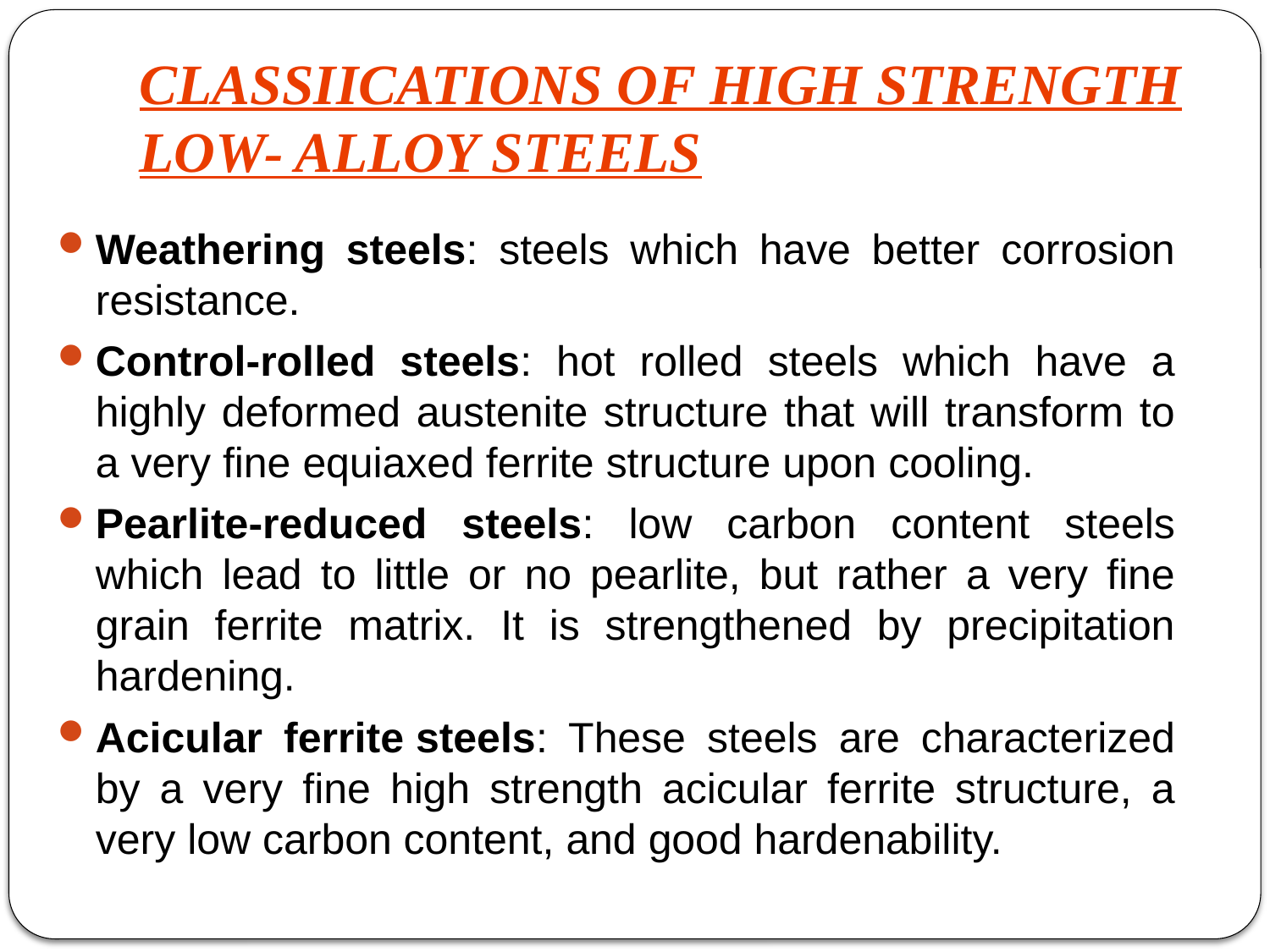

# CLASSIICATIONS OF HIGH STRENGTH LOW- ALLOY STEELS
Weathering steels: steels which have better corrosion resistance.
Control-rolled steels: hot rolled steels which have a highly deformed austenite structure that will transform to a very fine equiaxed ferrite structure upon cooling.
Pearlite-reduced steels: low carbon content steels which lead to little or no pearlite, but rather a very fine grain ferrite matrix. It is strengthened by precipitation hardening.
Acicular ferrite steels: These steels are characterized by a very fine high strength acicular ferrite structure, a very low carbon content, and good hardenability.